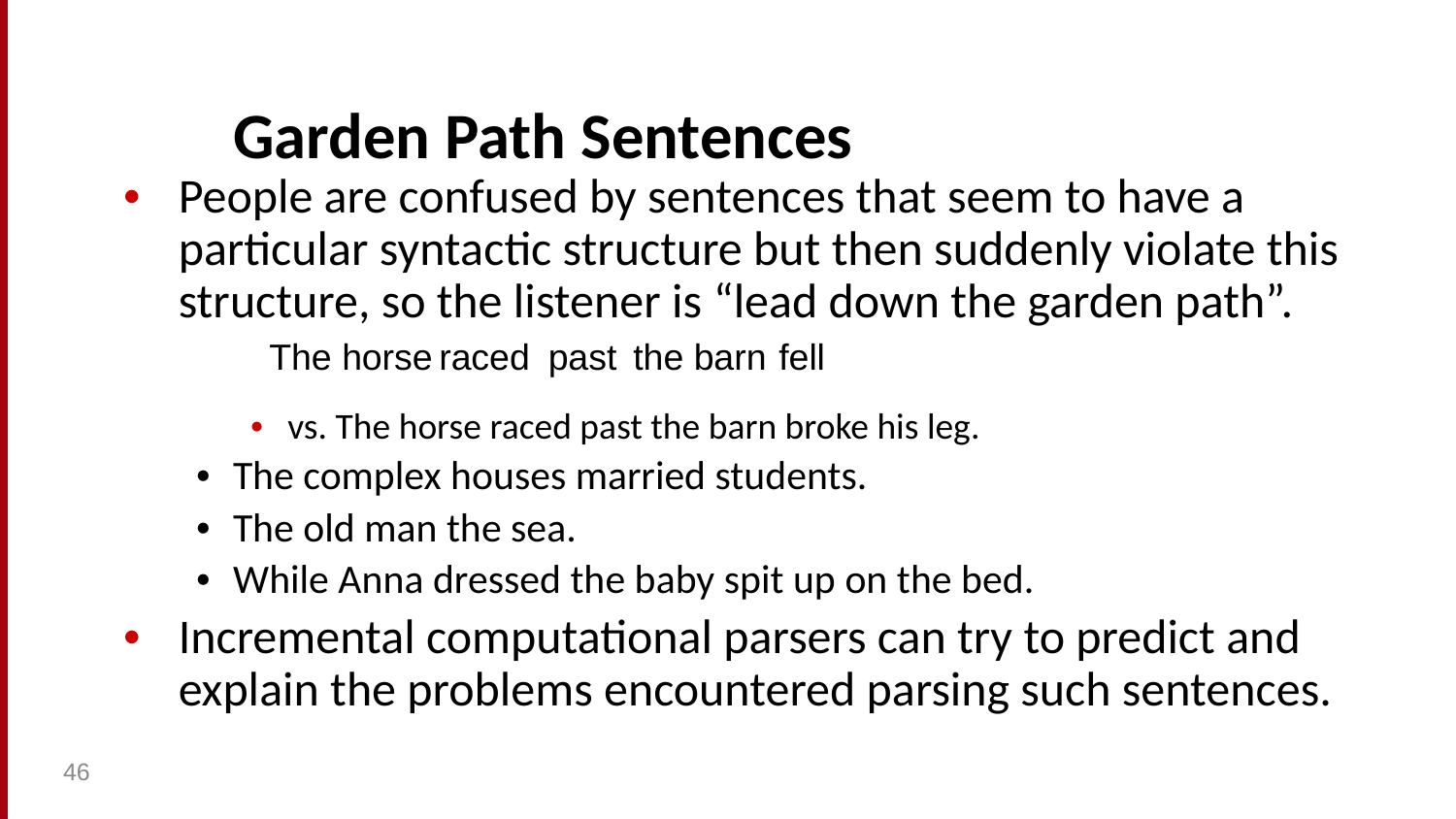

# Garden Path Sentences
People are confused by sentences that seem to have a particular syntactic structure but then suddenly violate this structure, so the listener is “lead down the garden path”.

vs. The horse raced past the barn broke his leg.
The complex houses married students.
The old man the sea.
While Anna dressed the baby spit up on the bed.
Incremental computational parsers can try to predict and explain the problems encountered parsing such sentences.
The
horse
raced
past
the
barn
fell
46